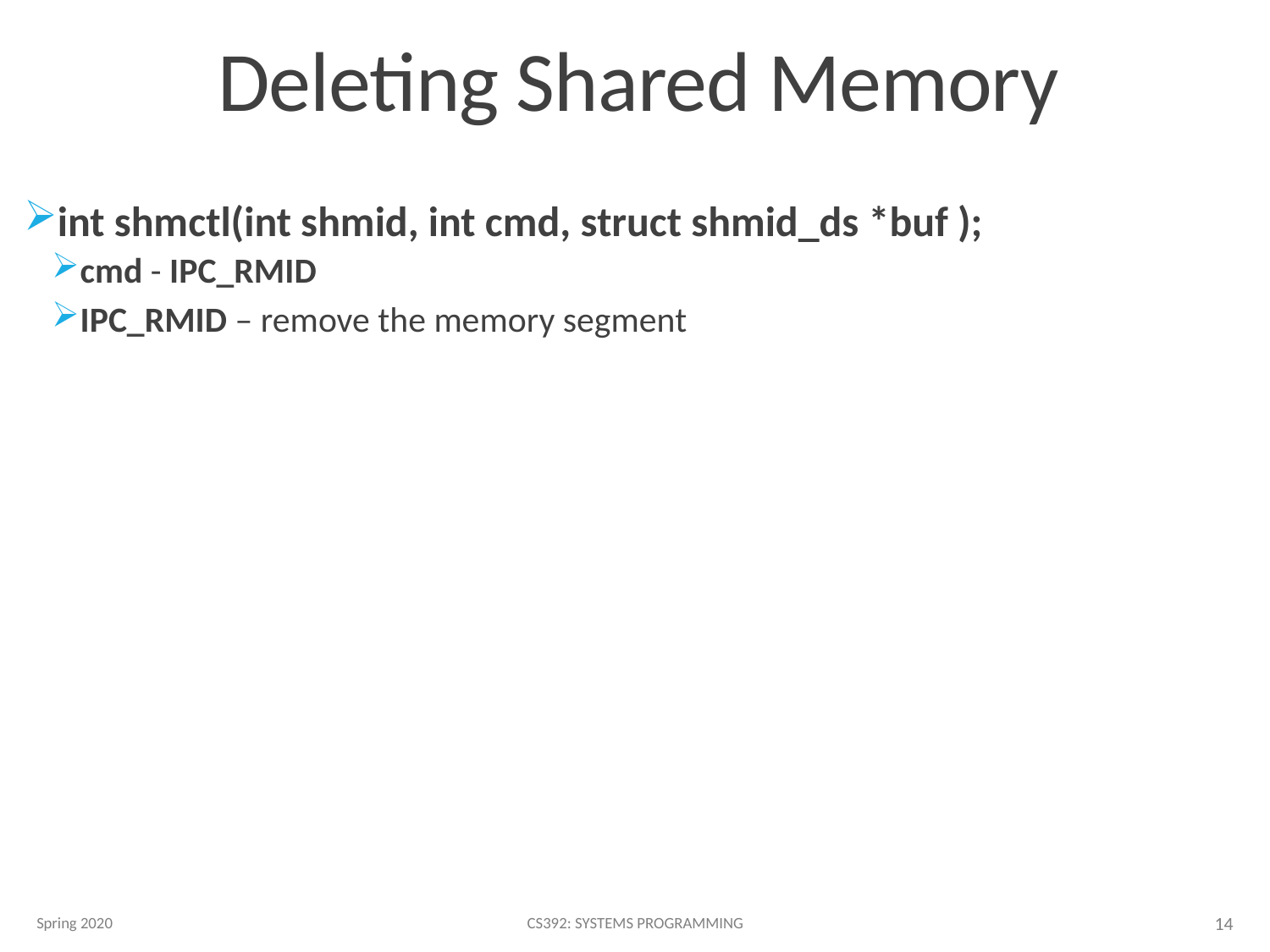

# Deleting Shared Memory
int shmctl(int shmid, int cmd, struct shmid_ds *buf );
cmd - IPC_RMID
IPC_RMID – remove the memory segment

Spring 2020
CS392: Systems Programming
14